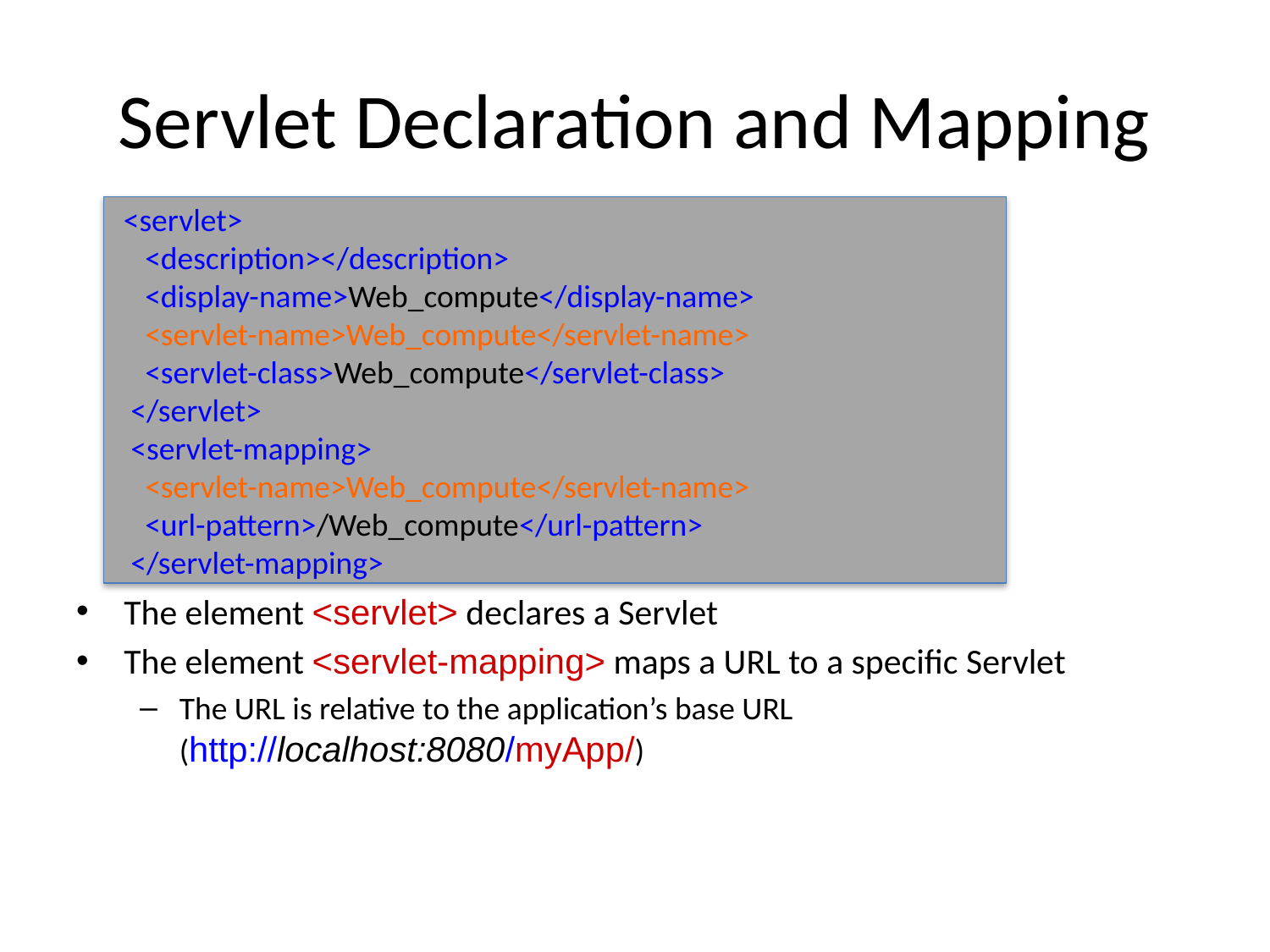

# Servlet Declaration and Mapping
 <servlet>
    <description></description>
    <display-name>Web_compute</display-name>
    <servlet-name>Web_compute</servlet-name>
    <servlet-class>Web_compute</servlet-class>
  </servlet>
  <servlet-mapping>
    <servlet-name>Web_compute</servlet-name>
    <url-pattern>/Web_compute</url-pattern>
  </servlet-mapping>

The element <servlet> declares a Servlet
The element <servlet-mapping> maps a URL to a specific Servlet
The URL is relative to the application’s base URL (http://localhost:8080/myApp/)